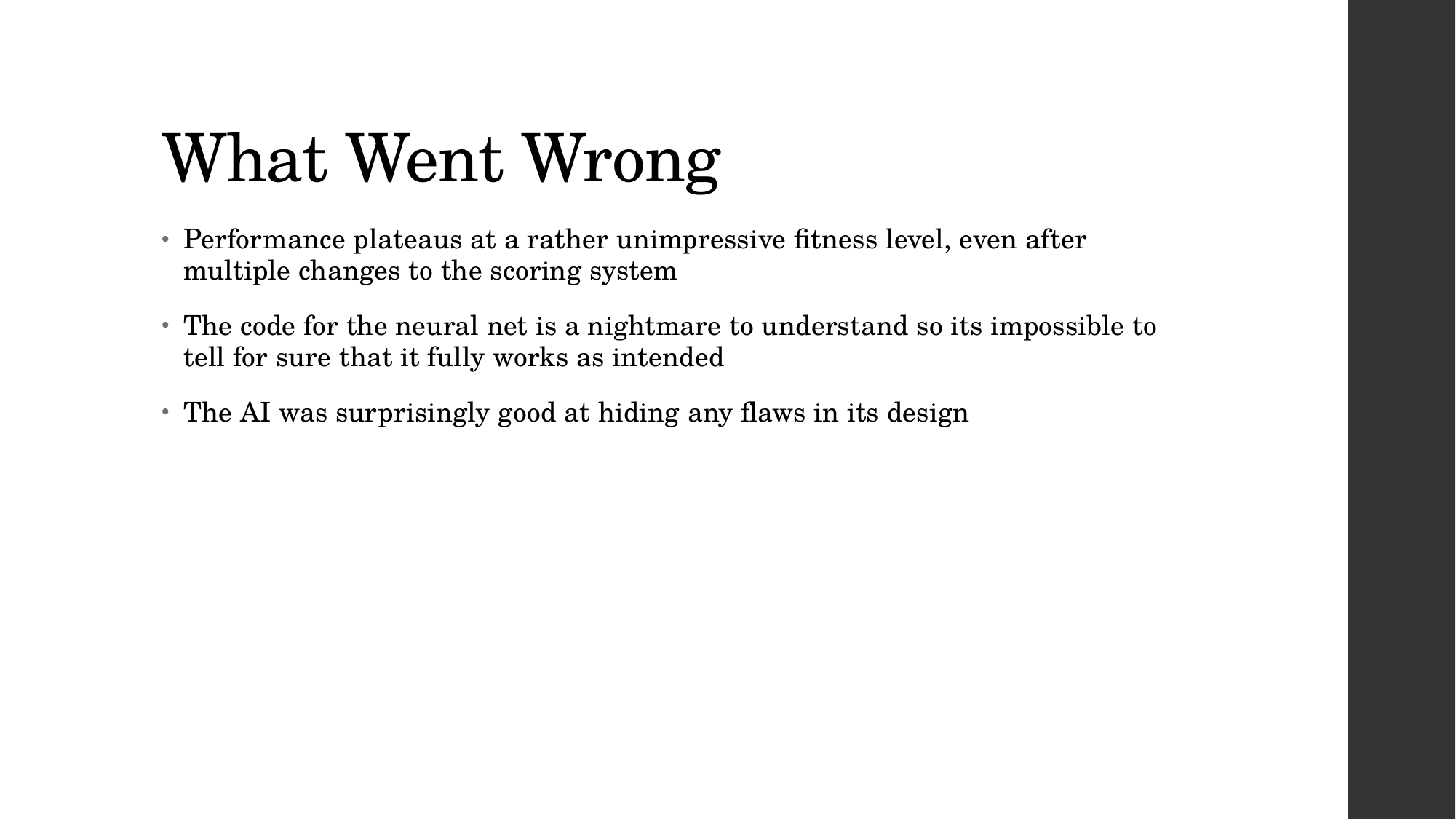

# What Went Wrong
Performance plateaus at a rather unimpressive fitness level, even after multiple changes to the scoring system
The code for the neural net is a nightmare to understand so its impossible to tell for sure that it fully works as intended
The AI was surprisingly good at hiding any flaws in its design